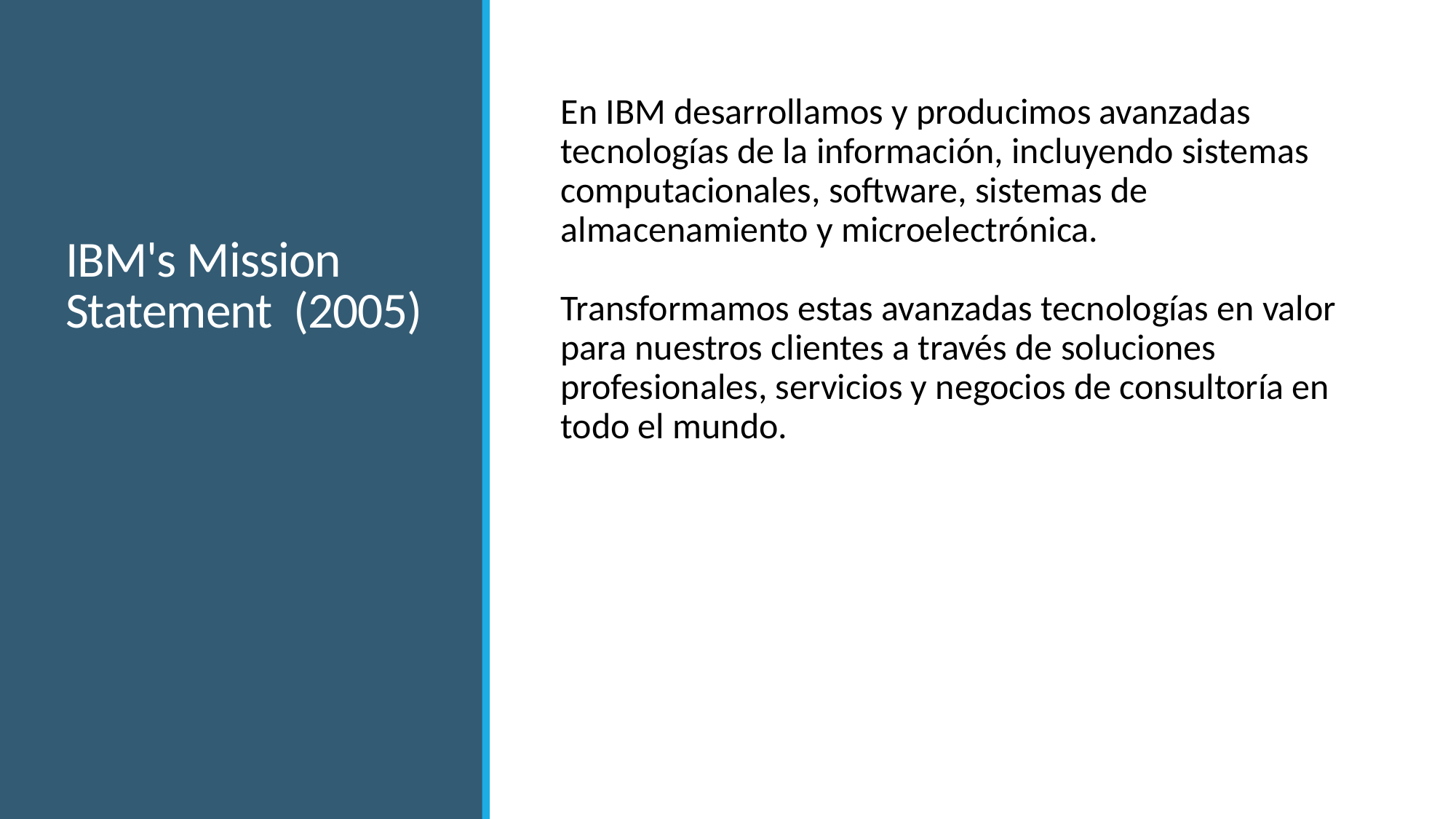

# IBM's Mission Statement  (2005)
En IBM desarrollamos y producimos avanzadas tecnologías de la información, incluyendo sistemas computacionales, software, sistemas de almacenamiento y microelectrónica.
Transformamos estas avanzadas tecnologías en valor para nuestros clientes a través de soluciones profesionales, servicios y negocios de consultoría en todo el mundo.